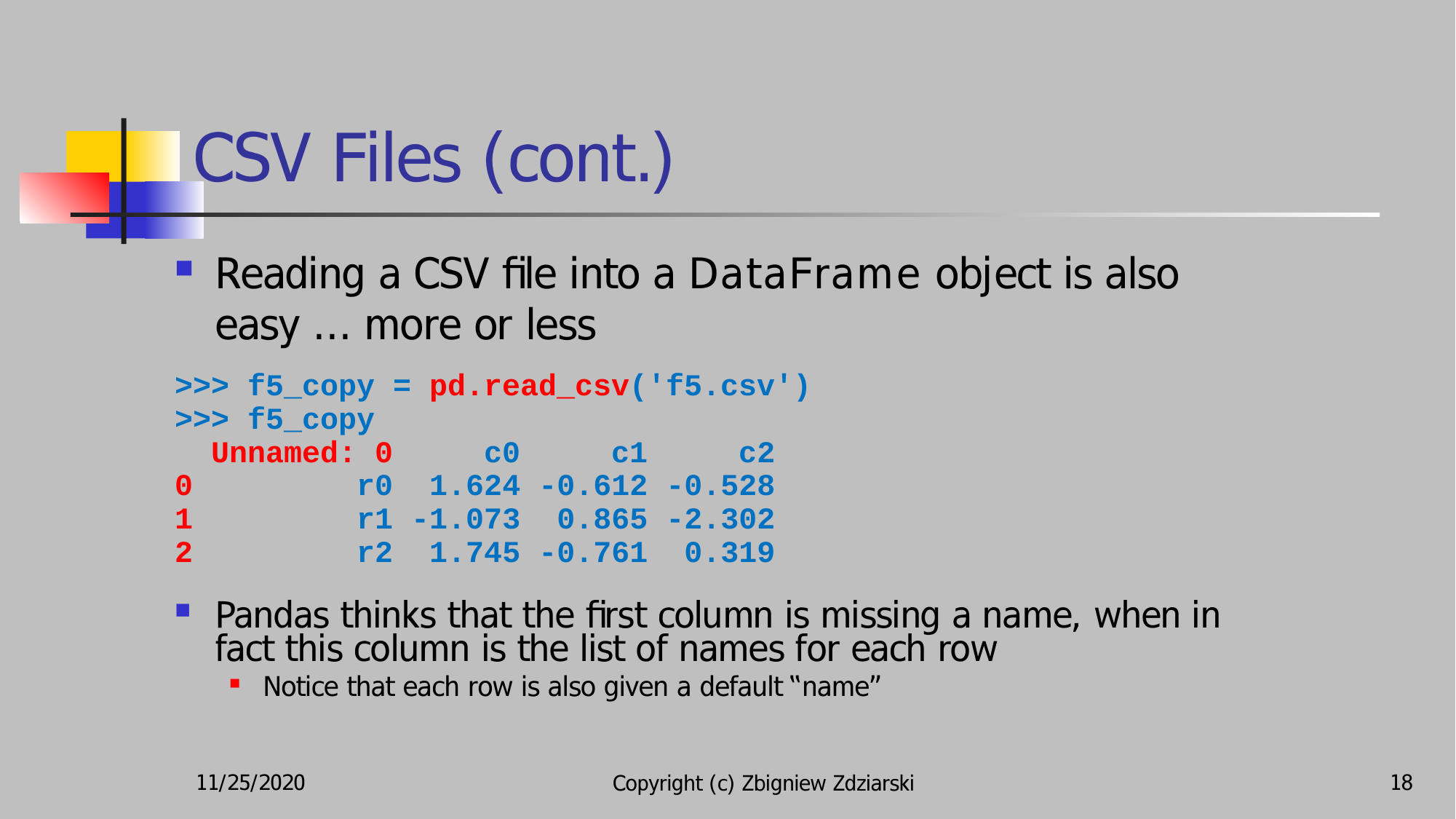

# CSV Files (cont.)
Reading a CSV file into a DataFrame object is also easy ... more or less

>>> f5_copy = pd.read_csv('f5.csv')
>>> f5_copy
  Unnamed: 0     c0     c1     c2
0         r0  1.624 -0.612 -0.528
1         r1 -1.073  0.865 -2.302
2         r2  1.745 -0.761  0.319

Pandas thinks that the first column is missing a name, when in fact this column is the list of names for each row
Notice that each row is also given a default “name”
11/25/2020
18
Copyright (c) Zbigniew Zdziarski